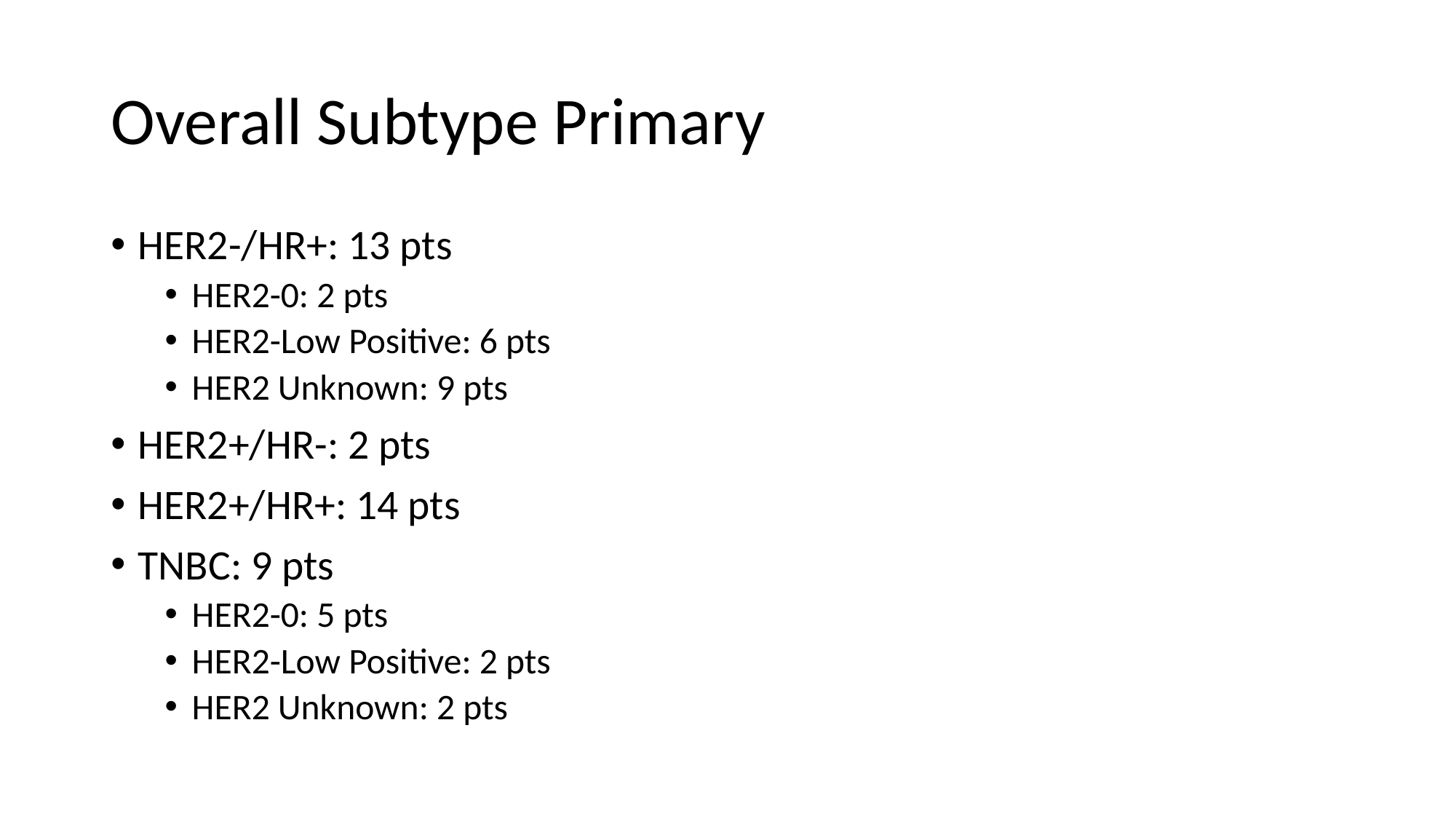

# Overall Subtype Primary
HER2-/HR+: 13 pts
HER2-0: 2 pts
HER2-Low Positive: 6 pts
HER2 Unknown: 9 pts
HER2+/HR-: 2 pts
HER2+/HR+: 14 pts
TNBC: 9 pts
HER2-0: 5 pts
HER2-Low Positive: 2 pts
HER2 Unknown: 2 pts